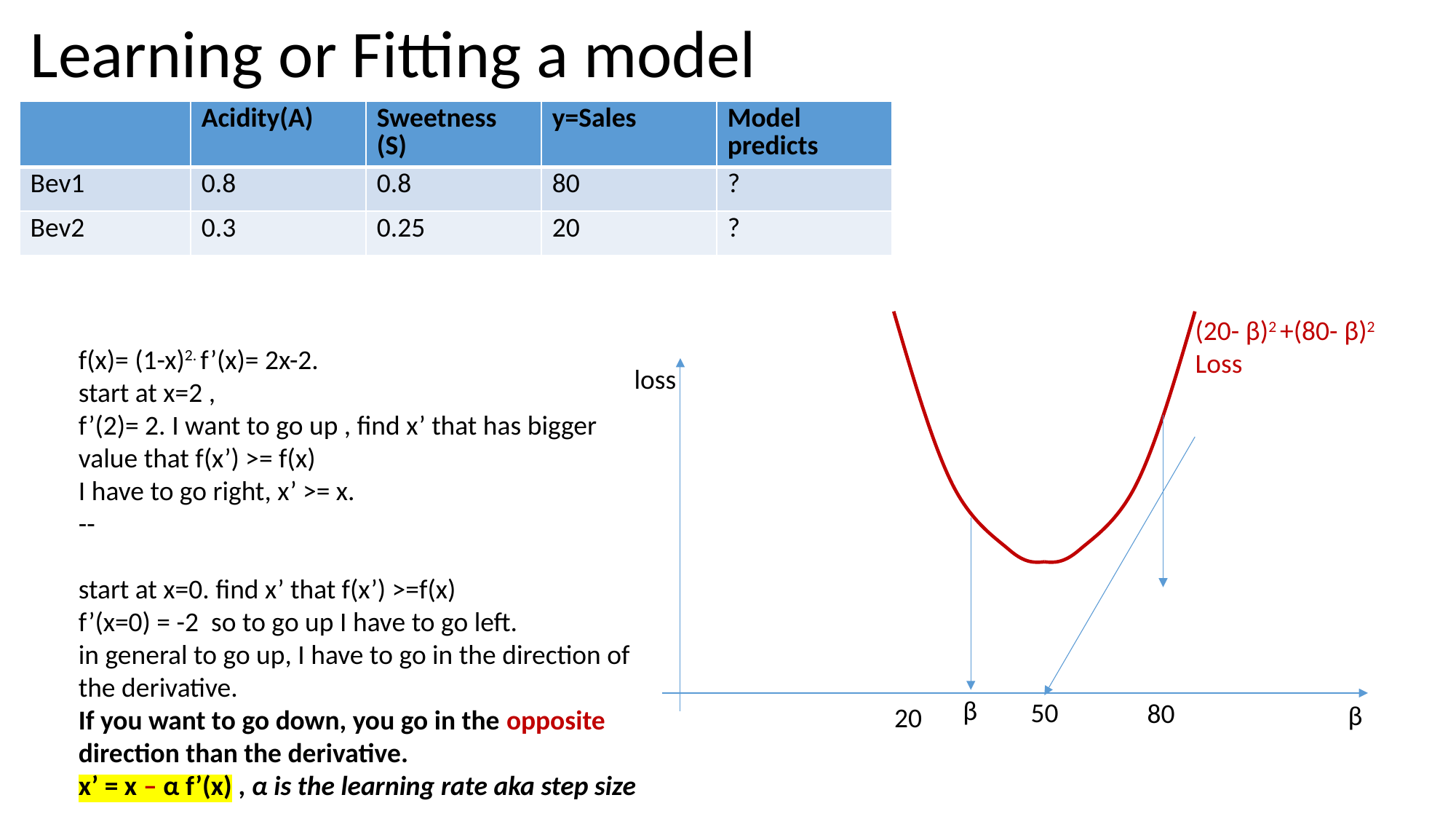

# Learning or Fitting a model
|  | Acidity(A) | Sweetness (S) | y=Sales | Model predicts |
| --- | --- | --- | --- | --- |
| Bev1 | 0.8 | 0.8 | 80 | ? |
| Bev2 | 0.3 | 0.25 | 20 | ? |
(20- β)2 +(80- β)2
Loss

f(x)= (1-x)2. f’(x)= 2x-2.
start at x=2 ,
f’(2)= 2. I want to go up , find x’ that has bigger value that f(x’) >= f(x)
I have to go right, x’ >= x.
--

start at x=0. find x’ that f(x’) >=f(x)
f’(x=0) = -2  so to go up I have to go left.
in general to go up, I have to go in the direction of the derivative.
If you want to go down, you go in the opposite direction than the derivative.
x’ = x – α f’(x) , α is the learning rate aka step size
loss

β
50
80
β
20